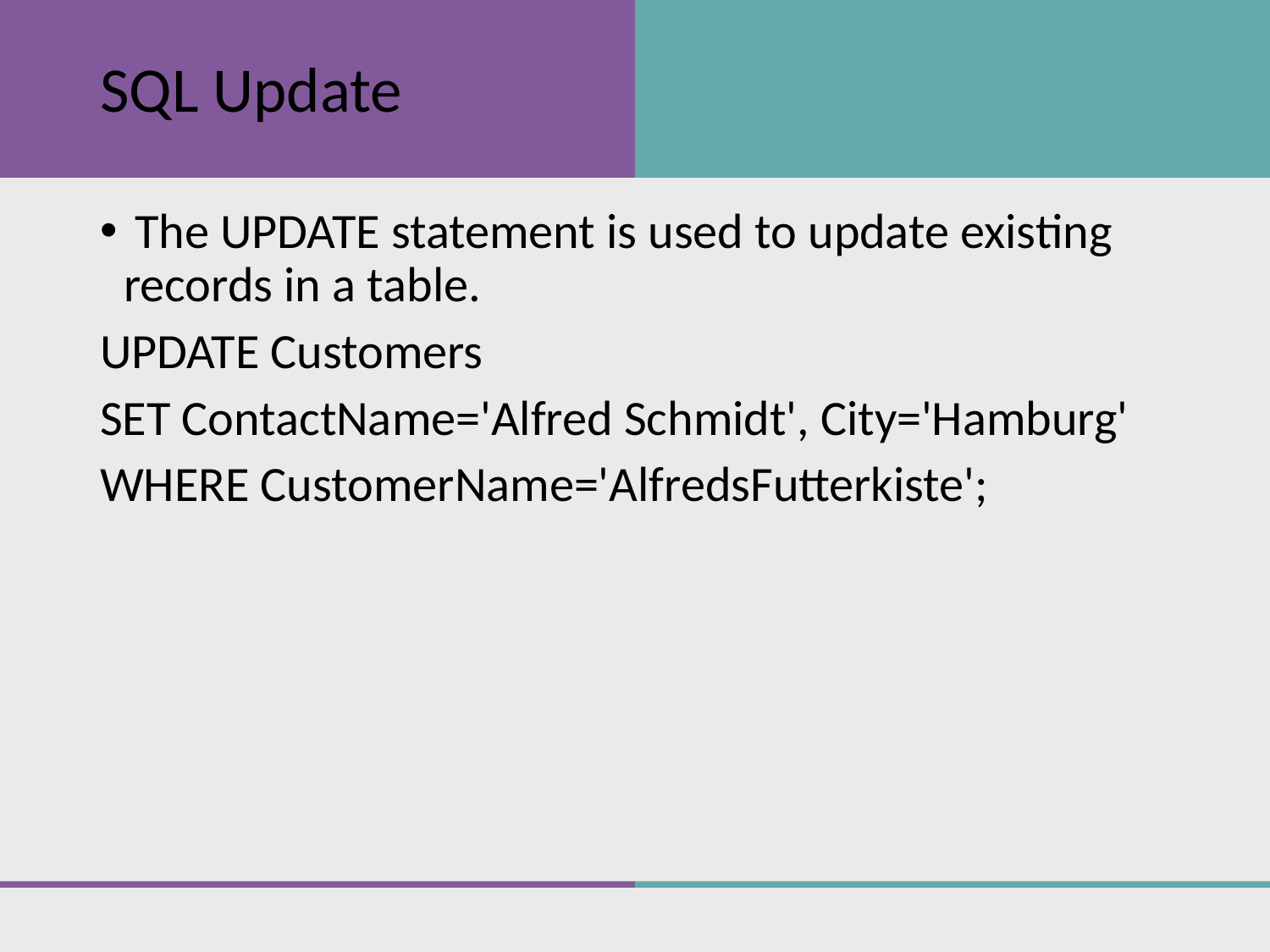

# SQL Update
 The UPDATE statement is used to update existing records in a table.
UPDATE Customers
SET ContactName='Alfred Schmidt', City='Hamburg'
WHERE CustomerName='AlfredsFutterkiste';